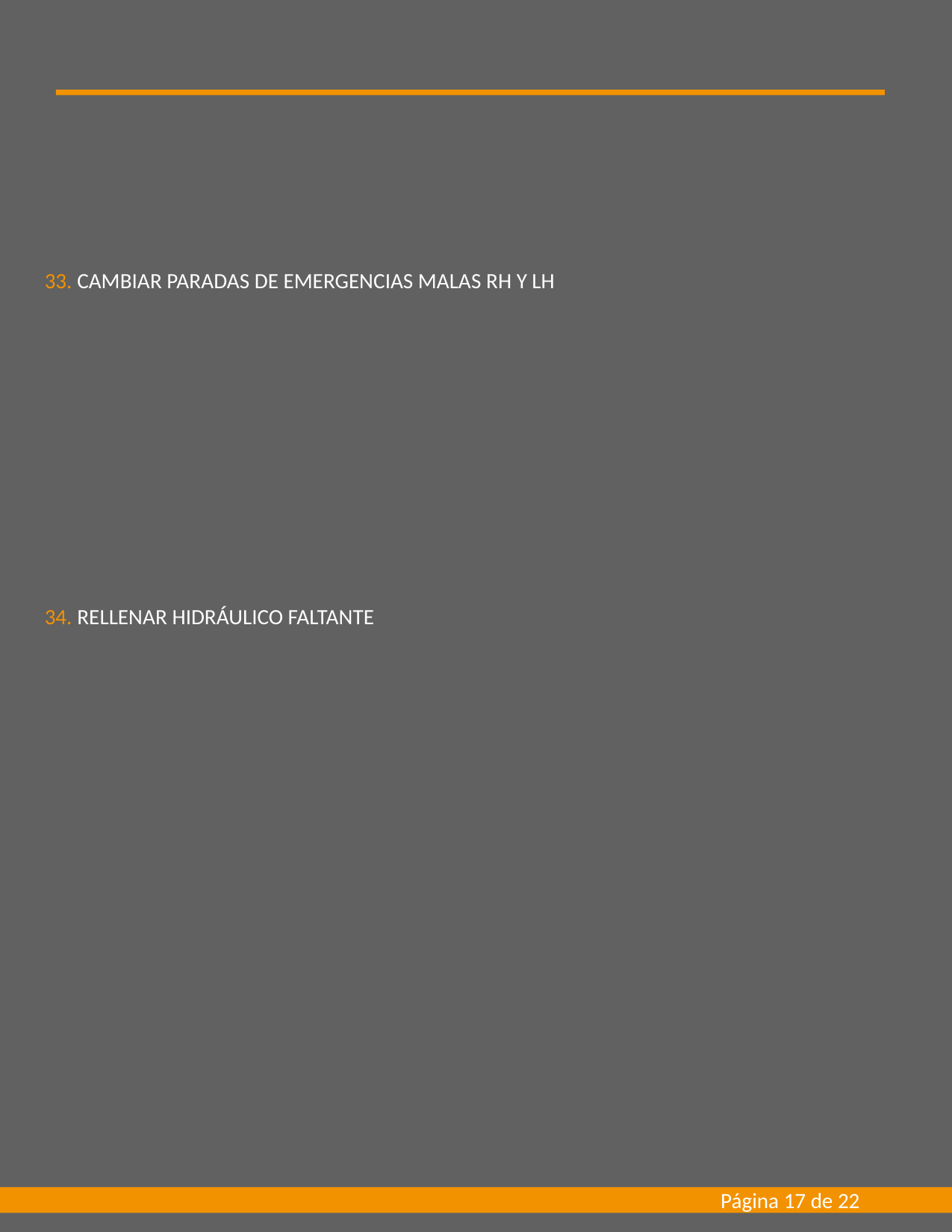

33. CAMBIAR PARADAS DE EMERGENCIAS MALAS RH Y LH
34. RELLENAR HIDRÁULICO FALTANTE

Página 17 de 22